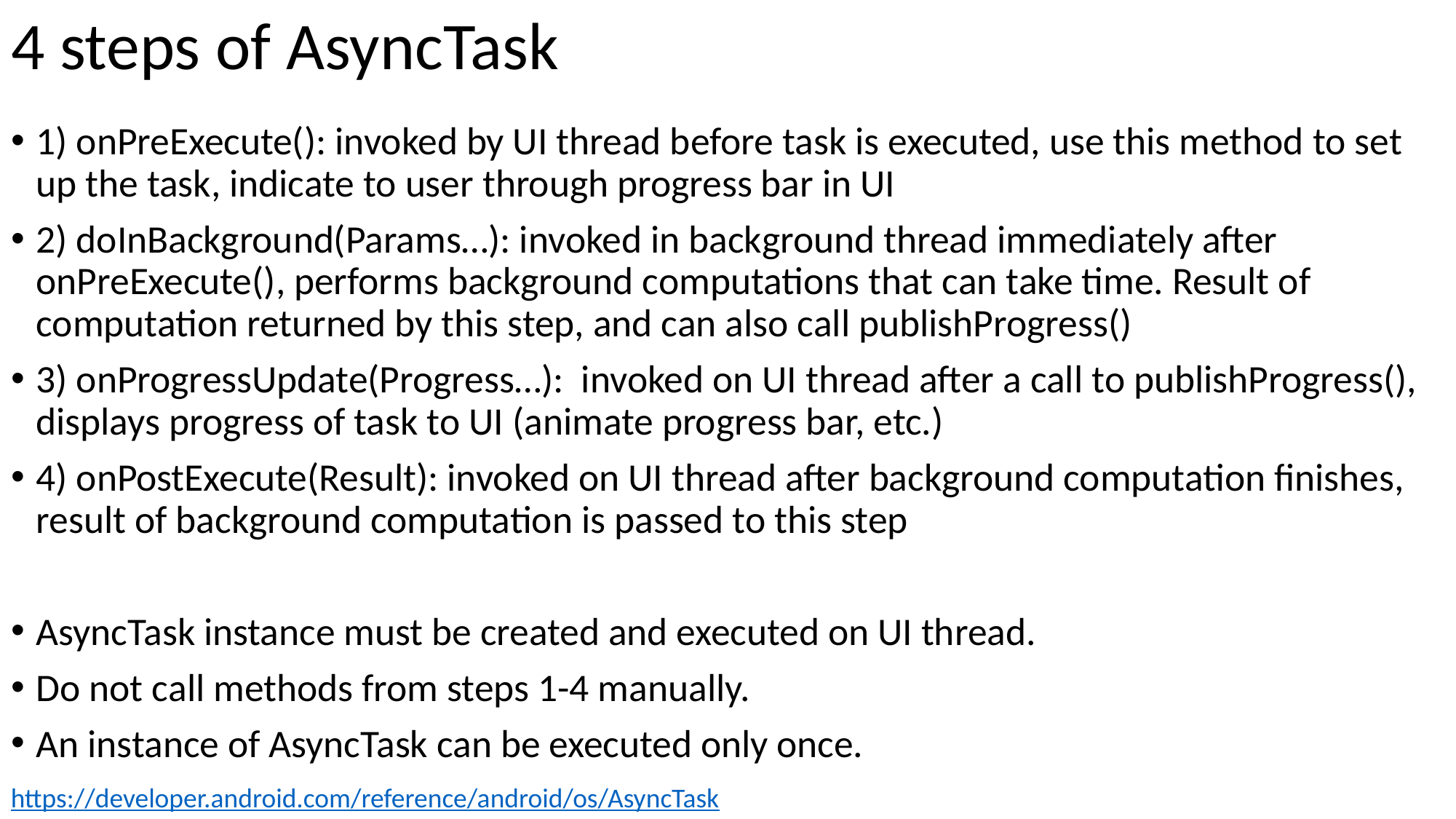

# 4 steps of AsyncTask
1) onPreExecute(): invoked by UI thread before task is executed, use this method to set up the task, indicate to user through progress bar in UI
2) doInBackground(Params…): invoked in background thread immediately after onPreExecute(), performs background computations that can take time. Result of computation returned by this step, and can also call publishProgress()
3) onProgressUpdate(Progress…):  invoked on UI thread after a call to publishProgress(), displays progress of task to UI (animate progress bar, etc.)
4) onPostExecute(Result): invoked on UI thread after background computation finishes, result of background computation is passed to this step

AsyncTask instance must be created and executed on UI thread.
Do not call methods from steps 1-4 manually.
An instance of AsyncTask can be executed only once.
https://developer.android.com/reference/android/os/AsyncTask